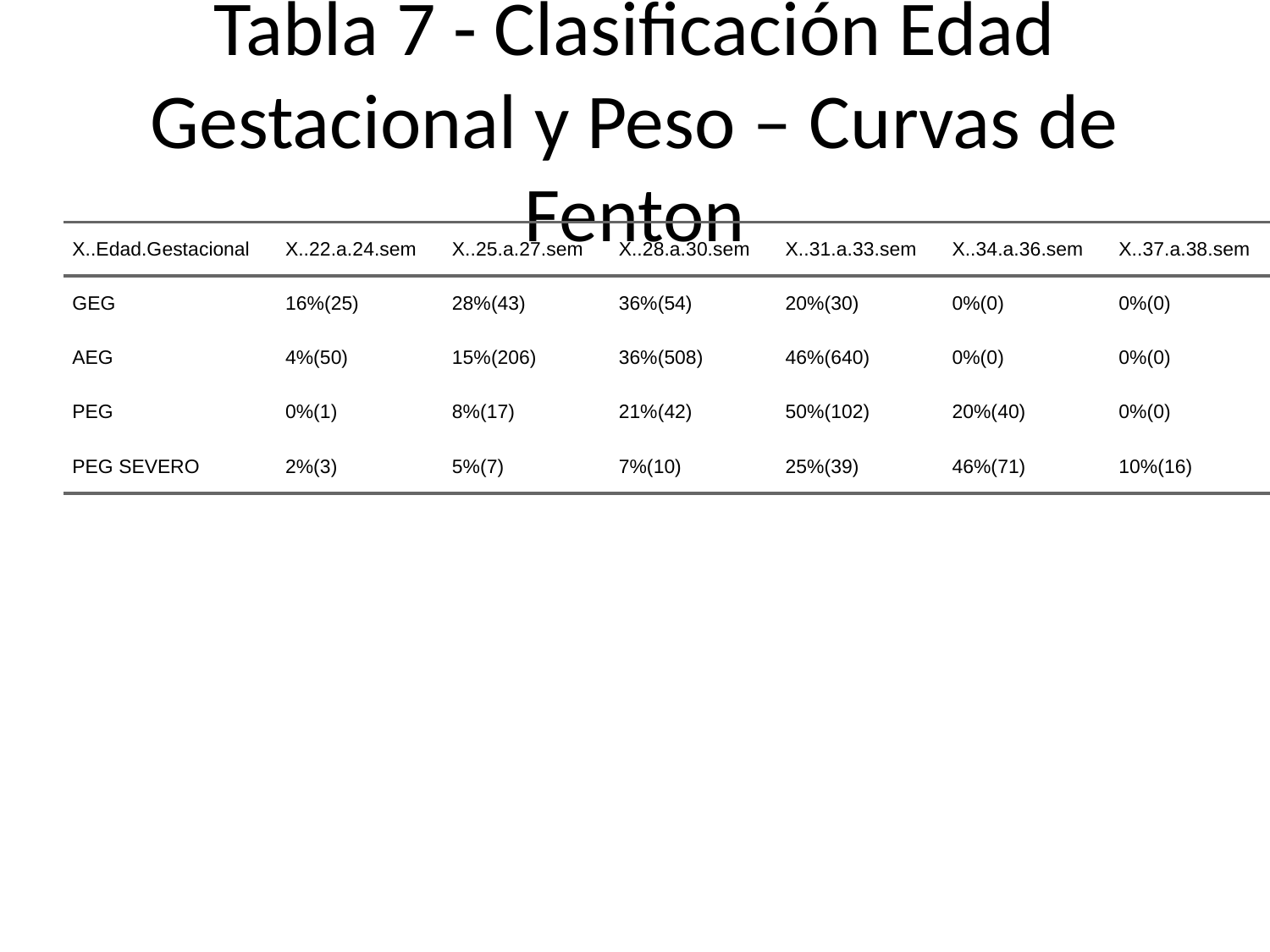

# Tabla 7 - Clasificación Edad Gestacional y Peso – Curvas de Fenton
| X..Edad.Gestacional | X..22.a.24.sem | X..25.a.27.sem | X..28.a.30.sem | X..31.a.33.sem | X..34.a.36.sem | X..37.a.38.sem | X..39.a.43.sem | X..Total.por.Fila |
| --- | --- | --- | --- | --- | --- | --- | --- | --- |
| GEG | 16%(25) | 28%(43) | 36%(54) | 20%(30) | 0%(0) | 0%(0) | 0%(0) | 100%(152) |
| AEG | 4%(50) | 15%(206) | 36%(508) | 46%(640) | 0%(0) | 0%(0) | 0%(0) | 100%(1404) |
| PEG | 0%(1) | 8%(17) | 21%(42) | 50%(102) | 20%(40) | 0%(0) | 0%(0) | 100%(202) |
| PEG SEVERO | 2%(3) | 5%(7) | 7%(10) | 25%(39) | 46%(71) | 10%(16) | 5%(7) | 100%(153) |